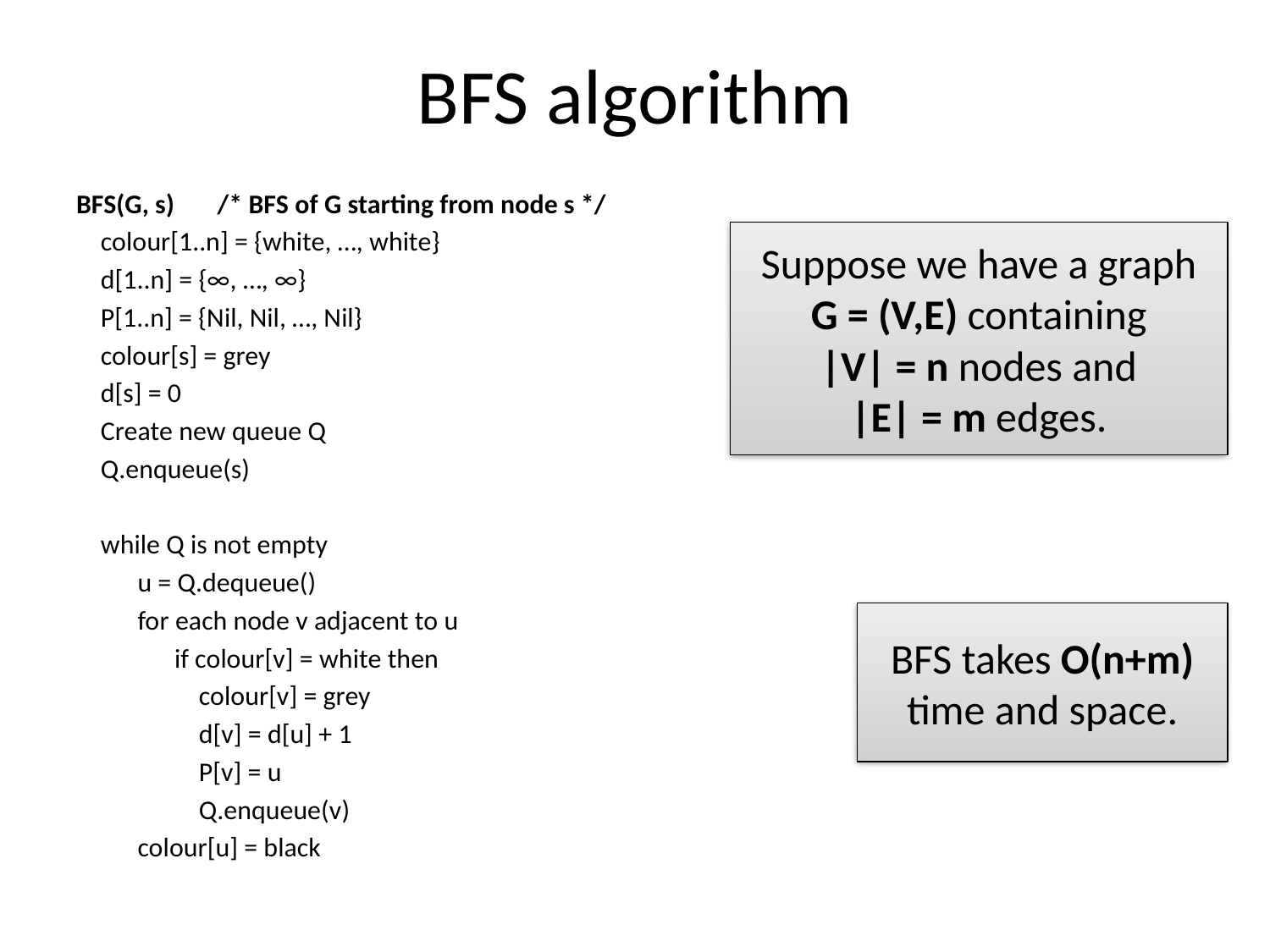

# BFS algorithm
BFS(G, s)       /* BFS of G starting from node s */
    colour[1..n] = {white, …, white}
    d[1..n] = {∞, …, ∞}
    P[1..n] = {Nil, Nil, …, Nil}
    colour[s] = grey
    d[s] = 0
    Create new queue Q
    Q.enqueue(s)

    while Q is not empty
          u = Q.dequeue()
          for each node v adjacent to u
                if colour[v] = white then
                    colour[v] = grey
                    d[v] = d[u] + 1
                    P[v] = u
                    Q.enqueue(v)
          colour[u] = black

Suppose we have a graph
G = (V,E) containing
|V| = n nodes and
|E| = m edges.
BFS takes O(n+m) time and space.